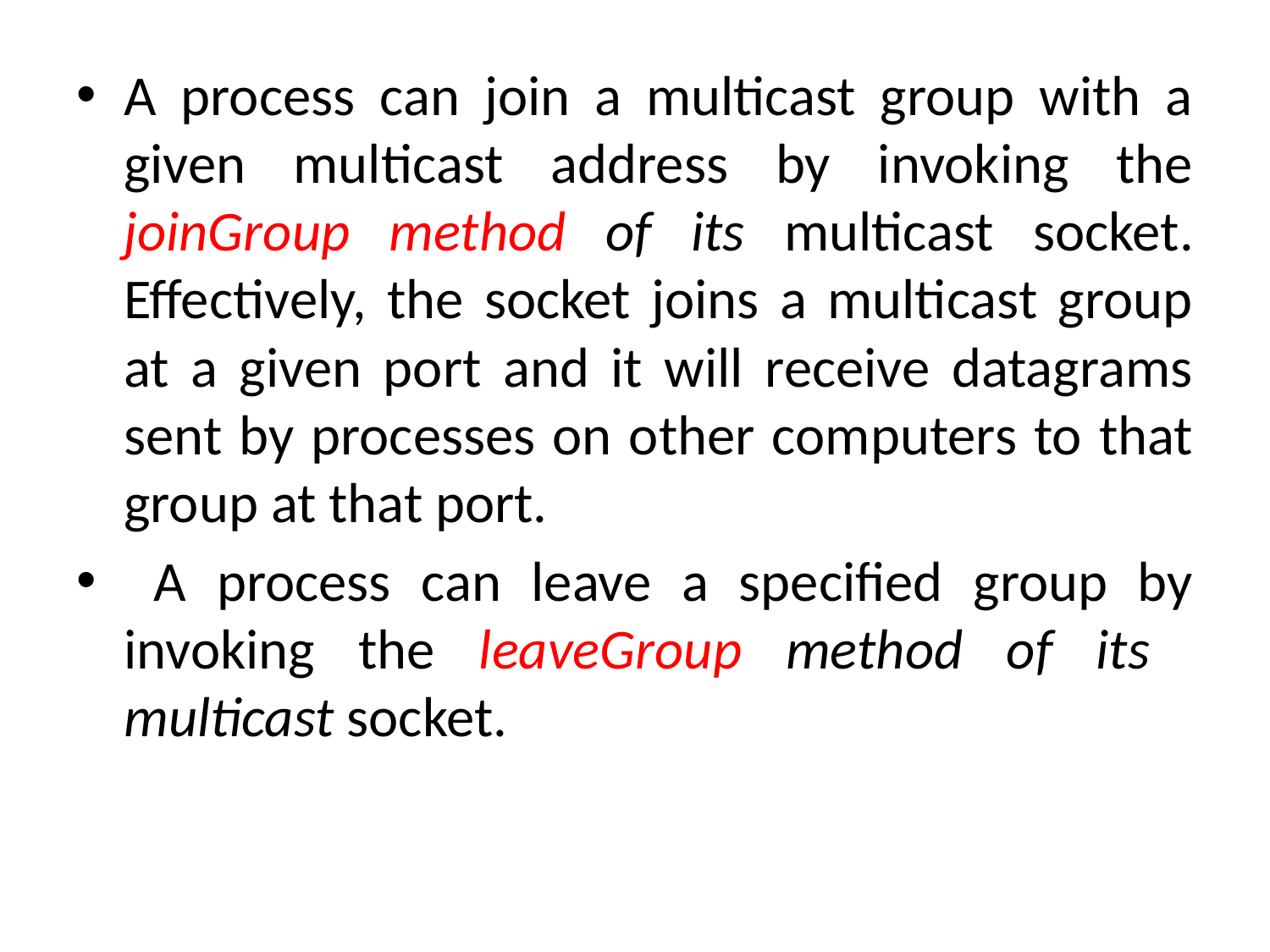

A process can join a multicast group with a given multicast address by invoking the joinGroup method of its multicast socket. Effectively, the socket joins a multicast group at a given port and it will receive datagrams sent by processes on other computers to that group at that port.
 A process can leave a specified group by invoking the leaveGroup method of its  multicast socket.